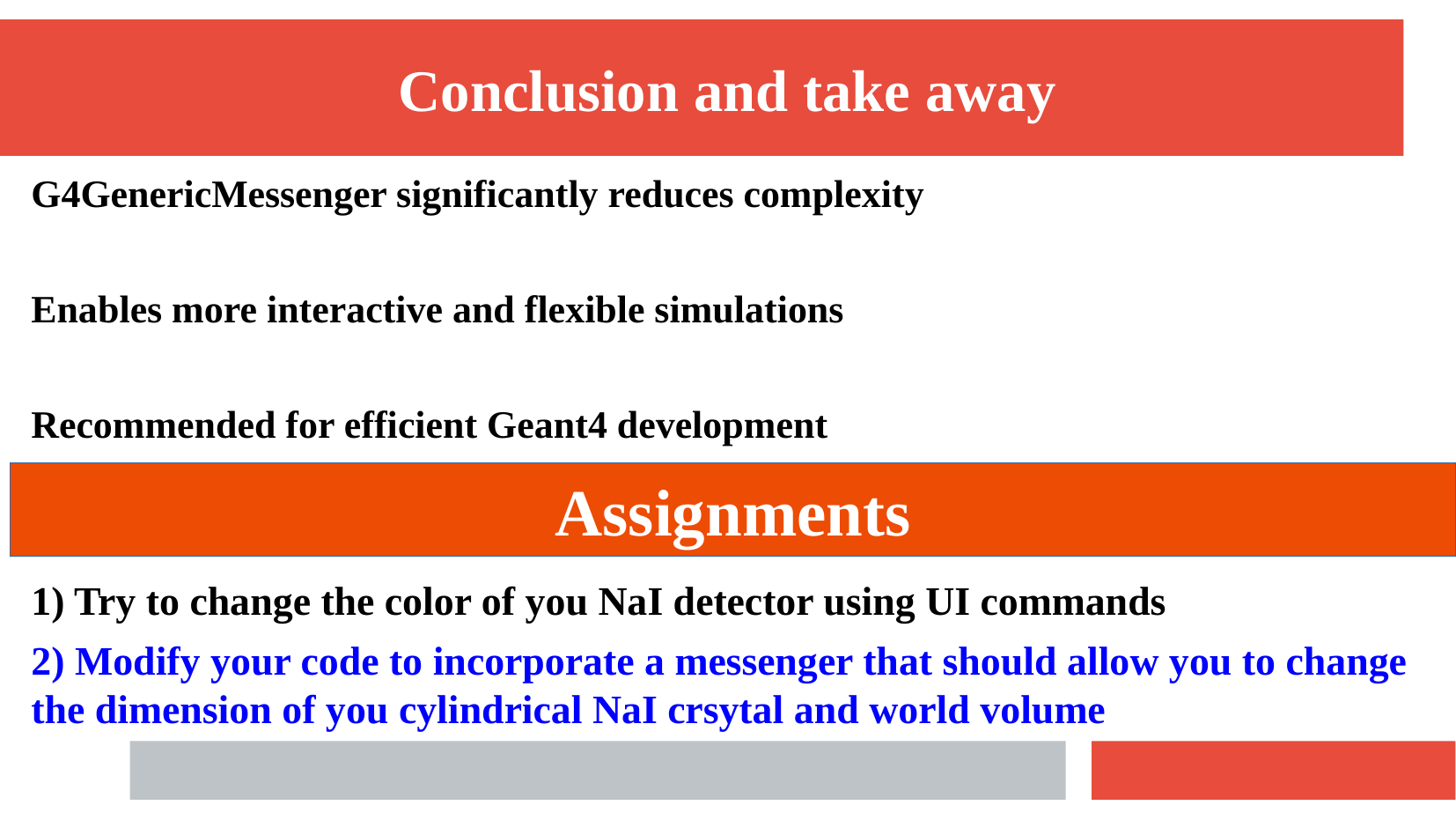

Conclusion and take away
G4GenericMessenger significantly reduces complexity

Enables more interactive and flexible simulations

Recommended for efficient Geant4 development

Assignments
1) Try to change the color of you NaI detector using UI commands
2) Modify your code to incorporate a messenger that should allow you to change the dimension of you cylindrical NaI crsytal and world volume